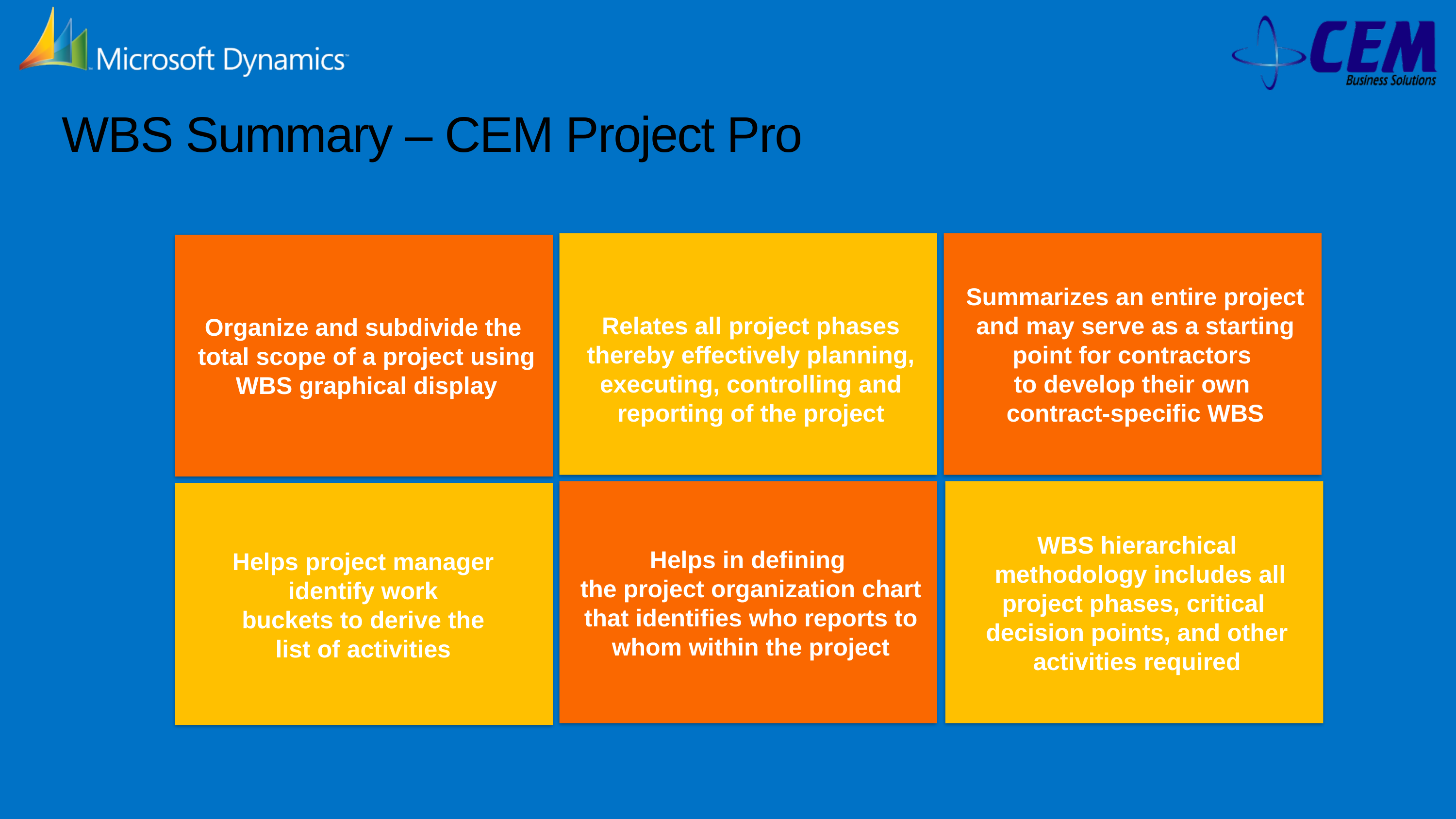

# WBS Summary – CEM Project Pro

Relates all project phases thereby effectively planning, executing, controlling and reporting of the project
Summarizes an entire project and may serve as a starting point for contractors
to develop their own
contract-specific WBS
Organize and subdivide the
total scope of a project using WBS graphical display
Helps in defining
the project organization chart that identifies who reports to whom within the project
WBS hierarchical
 methodology includes all project phases, critical
decision points, and other activities required
Helps project manager
identify work
buckets to derive the
list of activities